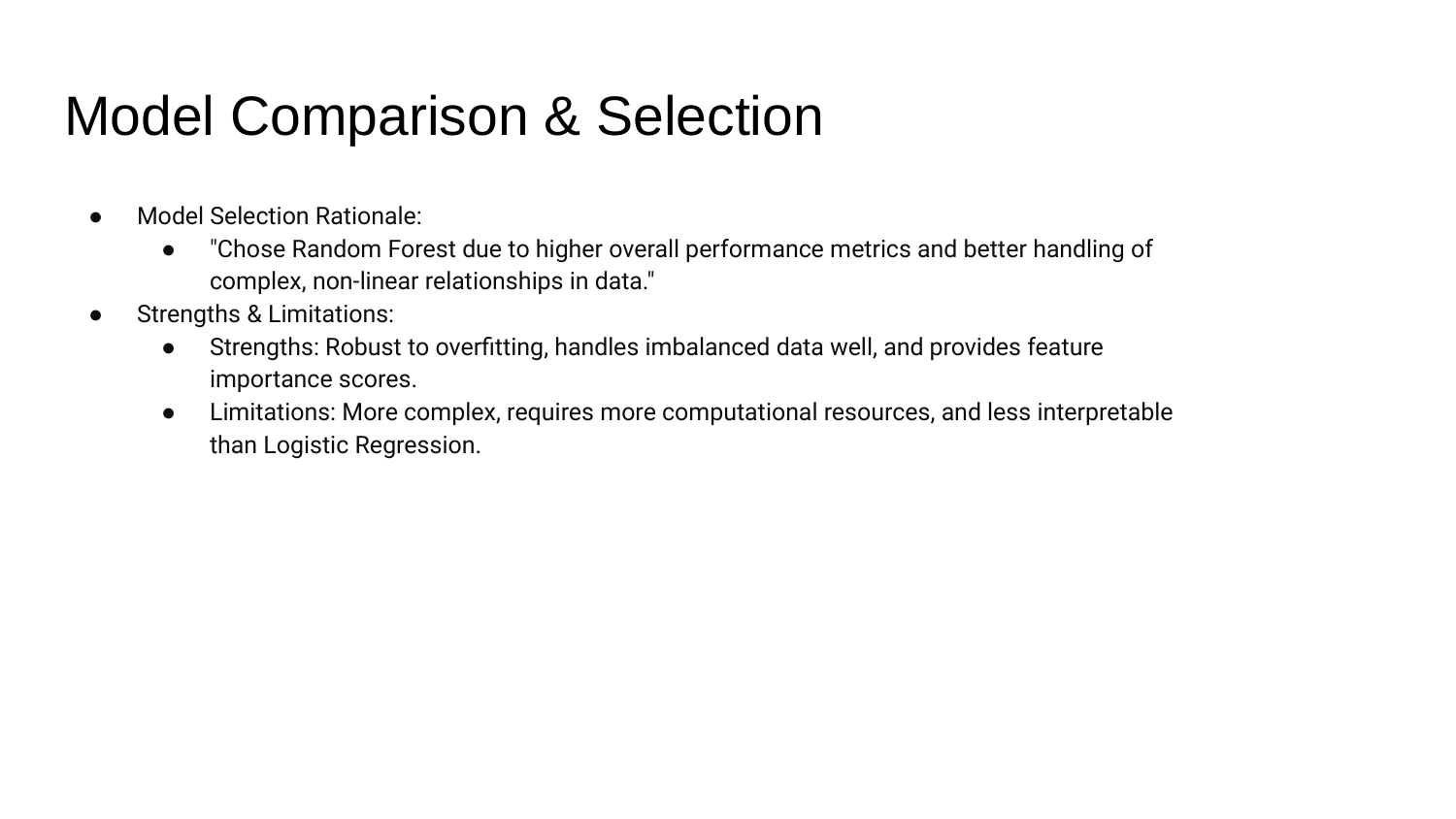

# Model Comparison & Selection
Model Selection Rationale:
"Chose Random Forest due to higher overall performance metrics and better handling of complex, non-linear relationships in data."
Strengths & Limitations:
Strengths: Robust to overfitting, handles imbalanced data well, and provides feature importance scores.
Limitations: More complex, requires more computational resources, and less interpretable than Logistic Regression.